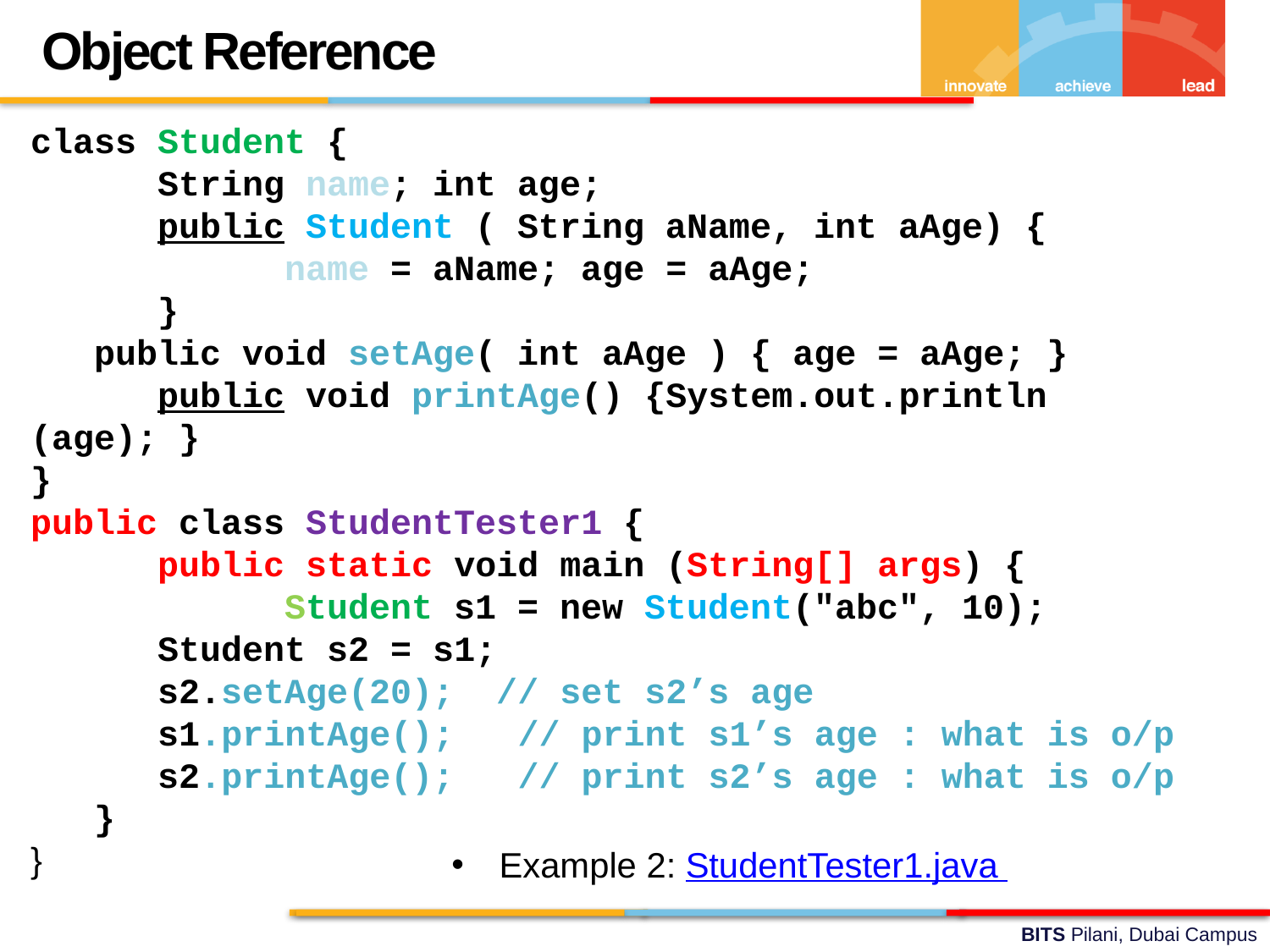

Object Reference

class Student {
	String name; int age;
	public Student ( String aName, int aAge) {
		name = aName; age = aAge;
	}
   public void setAge( int aAge ) { age = aAge; }
	public void printAge() {System.out.println (age); }
}
public class StudentTester1 {
	public static void main (String[] args) {
		Student s1 = new Student("abc", 10);
      Student s2 = s1;
	s2.setAge(20);  // set s2’s age
      s1.printAge();   // print s1’s age : what is o/p
      s2.printAge();   // print s2’s age : what is o/p
   }
}
Example 2: StudentTester1.java